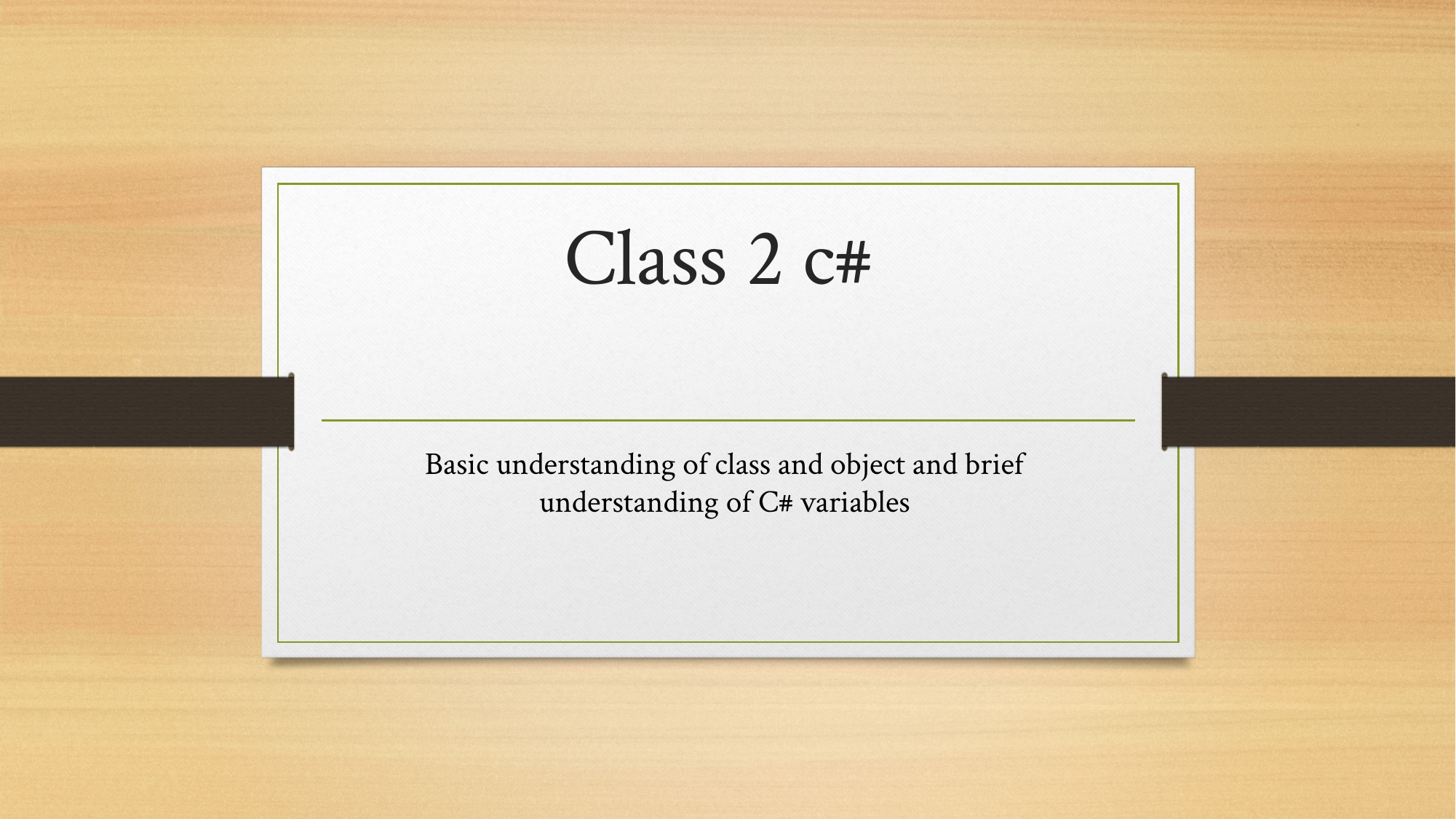

# Class 2 c#
Basic understanding of class and object and brief  understanding of C# variables